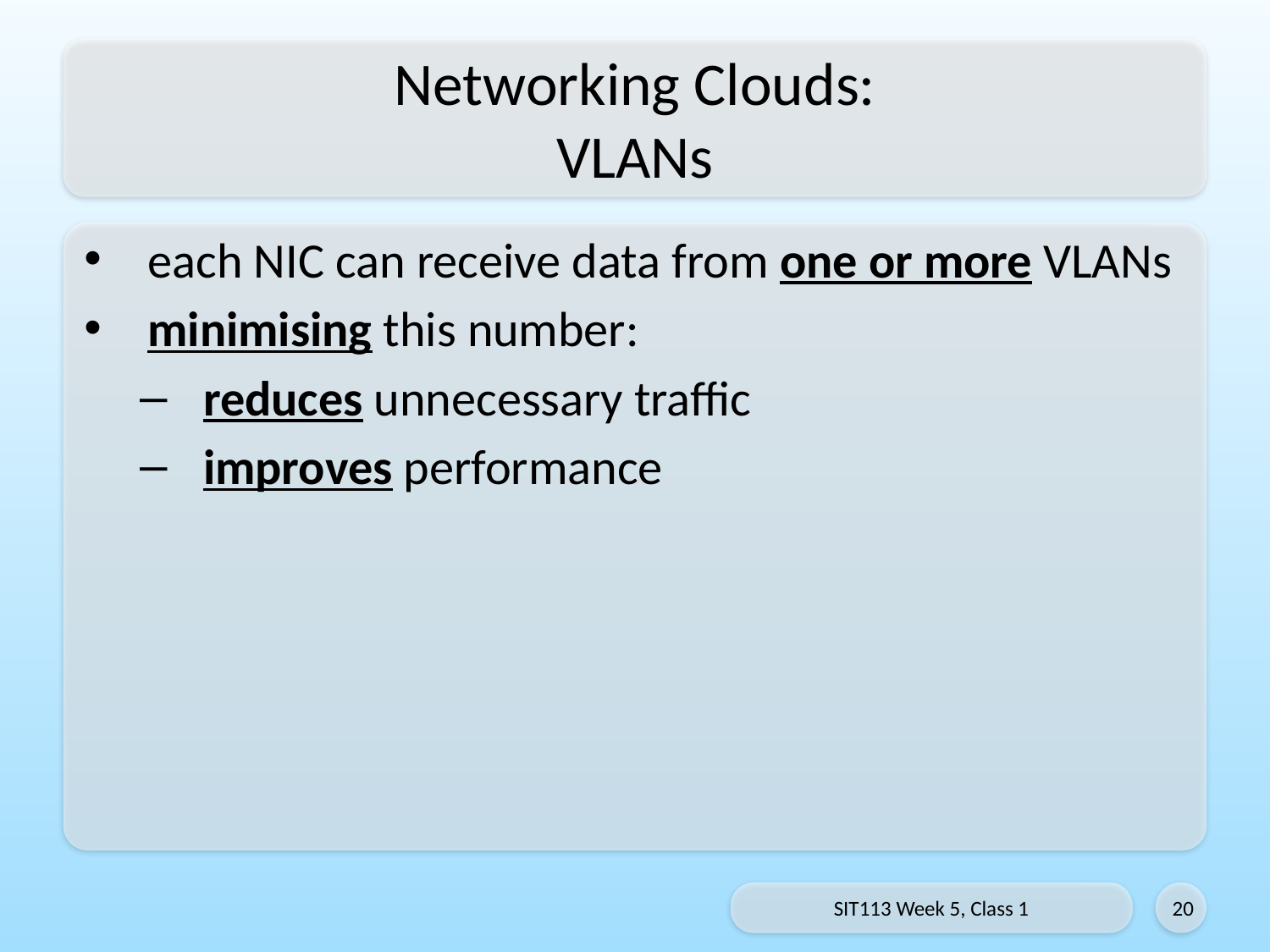

# Networking Clouds: VLANs
each NIC can receive data from one or more VLANs
minimising this number:
reduces unnecessary traffic
improves performance
SIT113 Week 5, Class 1
20